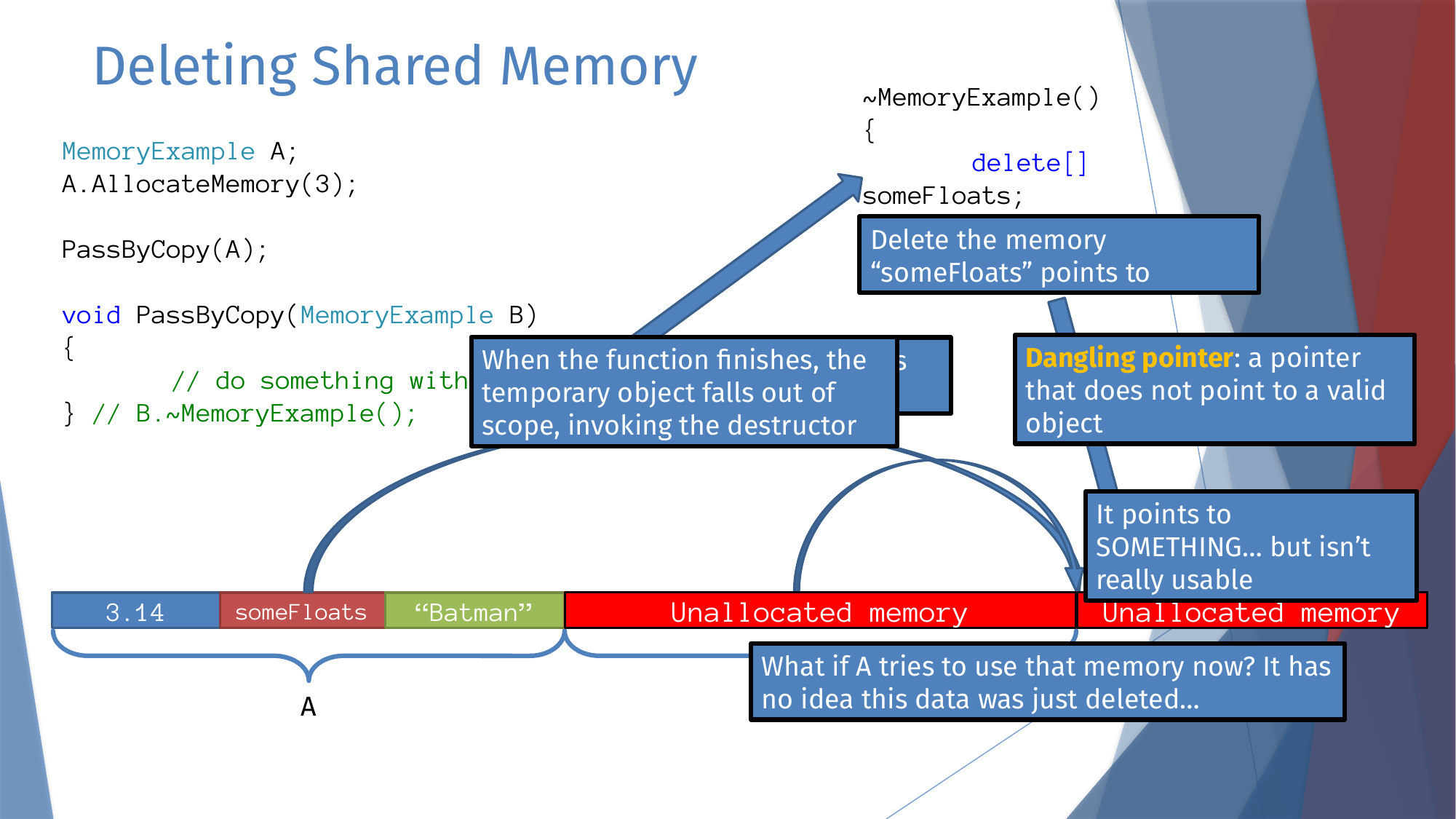

# Deleting Shared Memory
~MemoryExample()
{
	delete[] someFloats;
}
MemoryExample A;
A.AllocateMemory(3);

PassByCopy(A);

void PassByCopy(MemoryExample B)
{
	// do something with B
} // B.~MemoryExample();
Delete the memory “someFloats” points to

When the function finishes, the temporary object falls out of scope, invoking the destructor
Dangling pointer: a pointer that does not point to a valid object
A.someFloats is now what is called a dangling pointer

It points to SOMETHING… but isn’t really usable
Unallocated memory
Unallocated memory
3.14
someFloats
“Batman”
3.14
someFloats
“Batman”
2.14 | 8.7 | 0.01
What if A tries to use that memory now? It has no idea this data was just deleted…
A
B